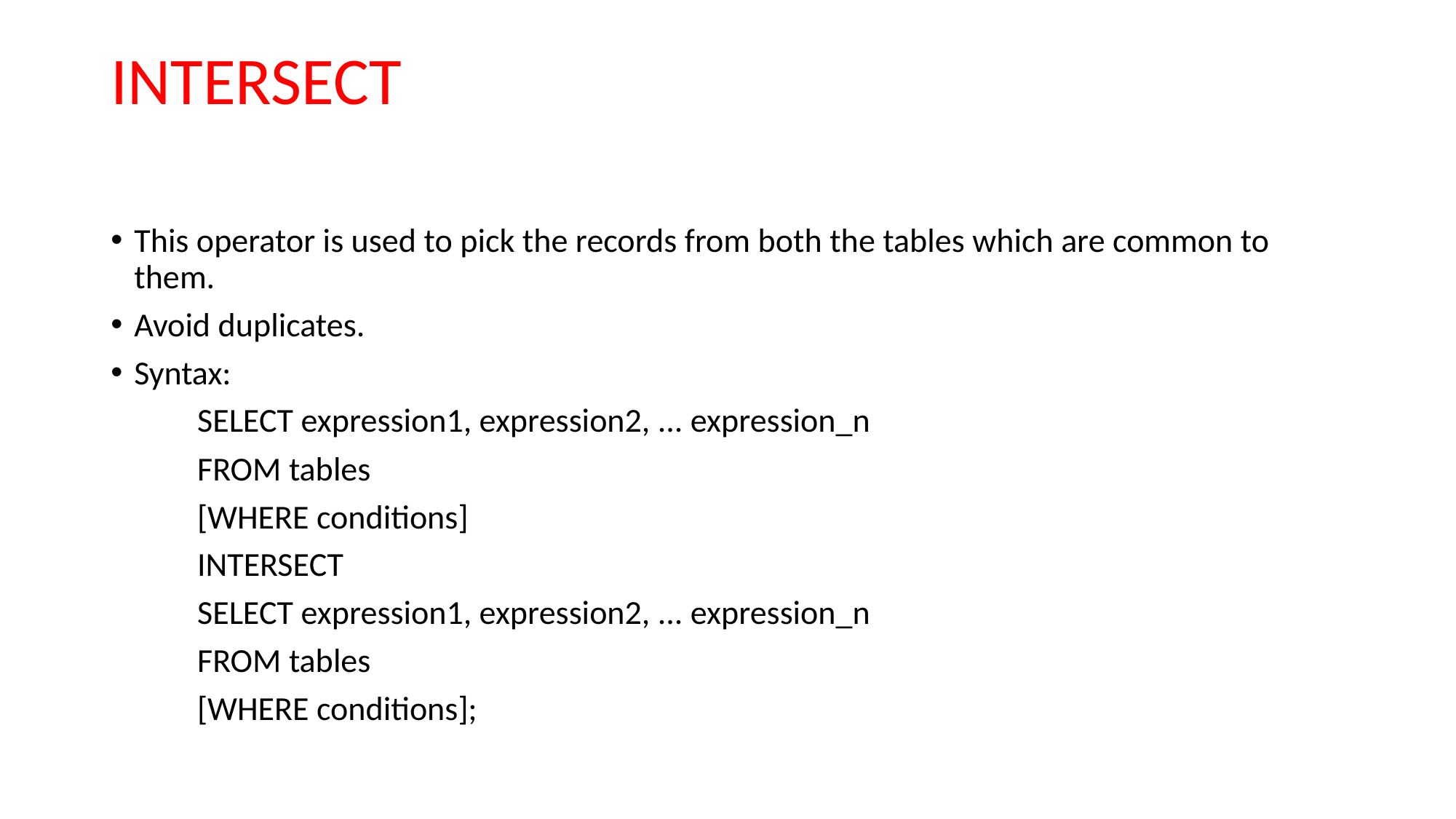

# INTERSECT
This operator is used to pick the records from both the tables which are common to them.
Avoid duplicates.
Syntax:
	SELECT expression1, expression2, ... expression_n
	FROM tables
	[WHERE conditions]
	INTERSECT
	SELECT expression1, expression2, ... expression_n
	FROM tables
	[WHERE conditions];